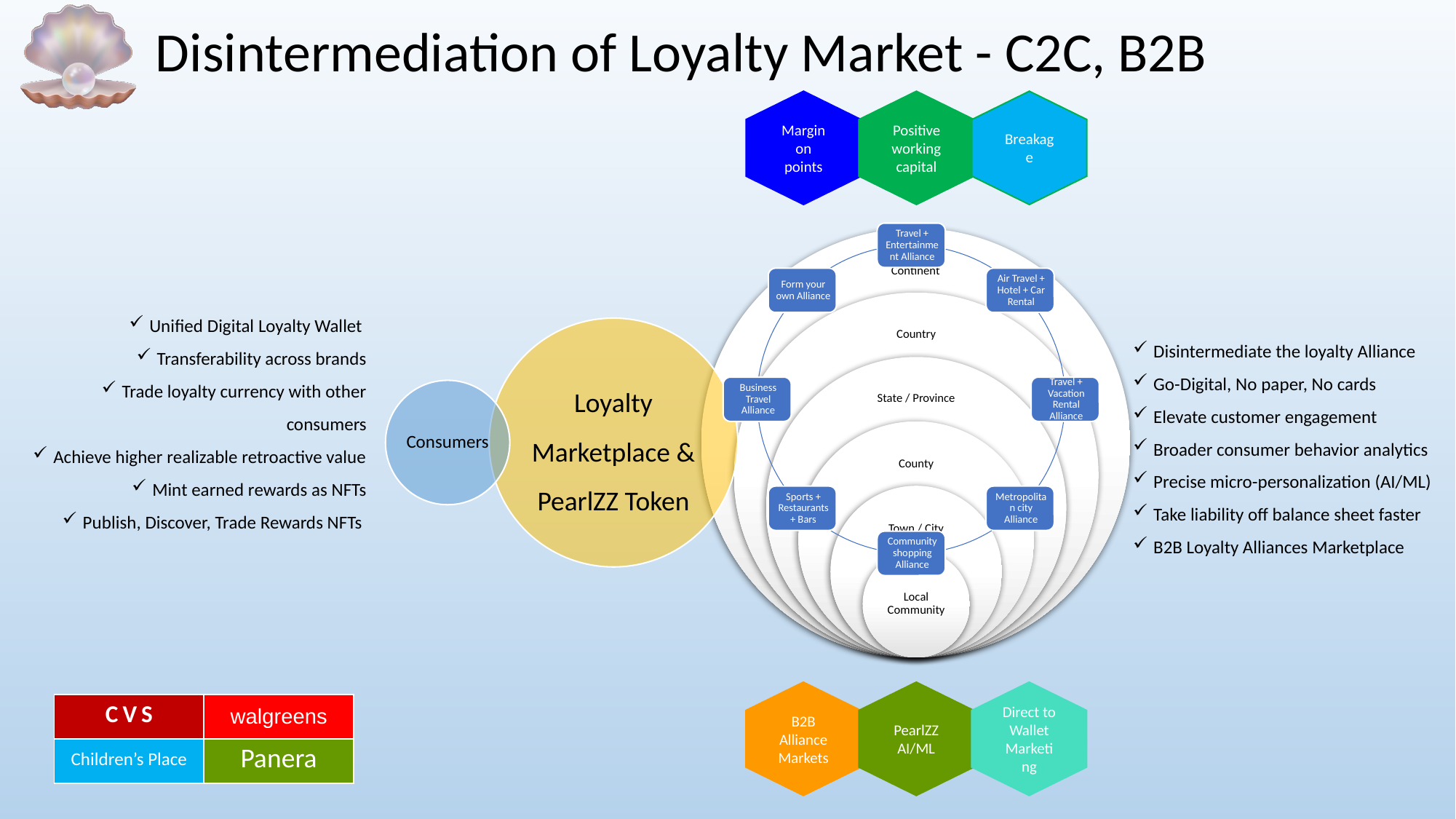

# Disintermediation of Loyalty Market - C2C, B2B
Margin on points
Breakage
Positive working capital
Travel + Entertainment Alliance
Air Travel + Hotel + Car Rental
Travel + Vacation Rental Alliance
Metropolitan city Alliance
Community shopping Alliance
Sports + Restaurants + Bars
Business Travel Alliance
Form your own Alliance
Loyalty Marketplace & PearlZZ Token

Consumers
Continent
Country
State / Province
County
Town / City
Local Community
Unified Digital Loyalty Wallet
Transferability across brands
Trade loyalty currency with other consumers
Achieve higher realizable retroactive value
Mint earned rewards as NFTs
Publish, Discover, Trade Rewards NFTs

Disintermediate the loyalty Alliance
Go-Digital, No paper, No cards
Elevate customer engagement
Broader consumer behavior analytics
Precise micro-personalization (AI/ML)
Take liability off balance sheet faster
B2B Loyalty Alliances Marketplace
B2B Alliance Markets
Direct to Wallet Marketing
PearlZZ AI/ML
| CVS | walgreens |
| --- | --- |
| Children’s Place | Panera |